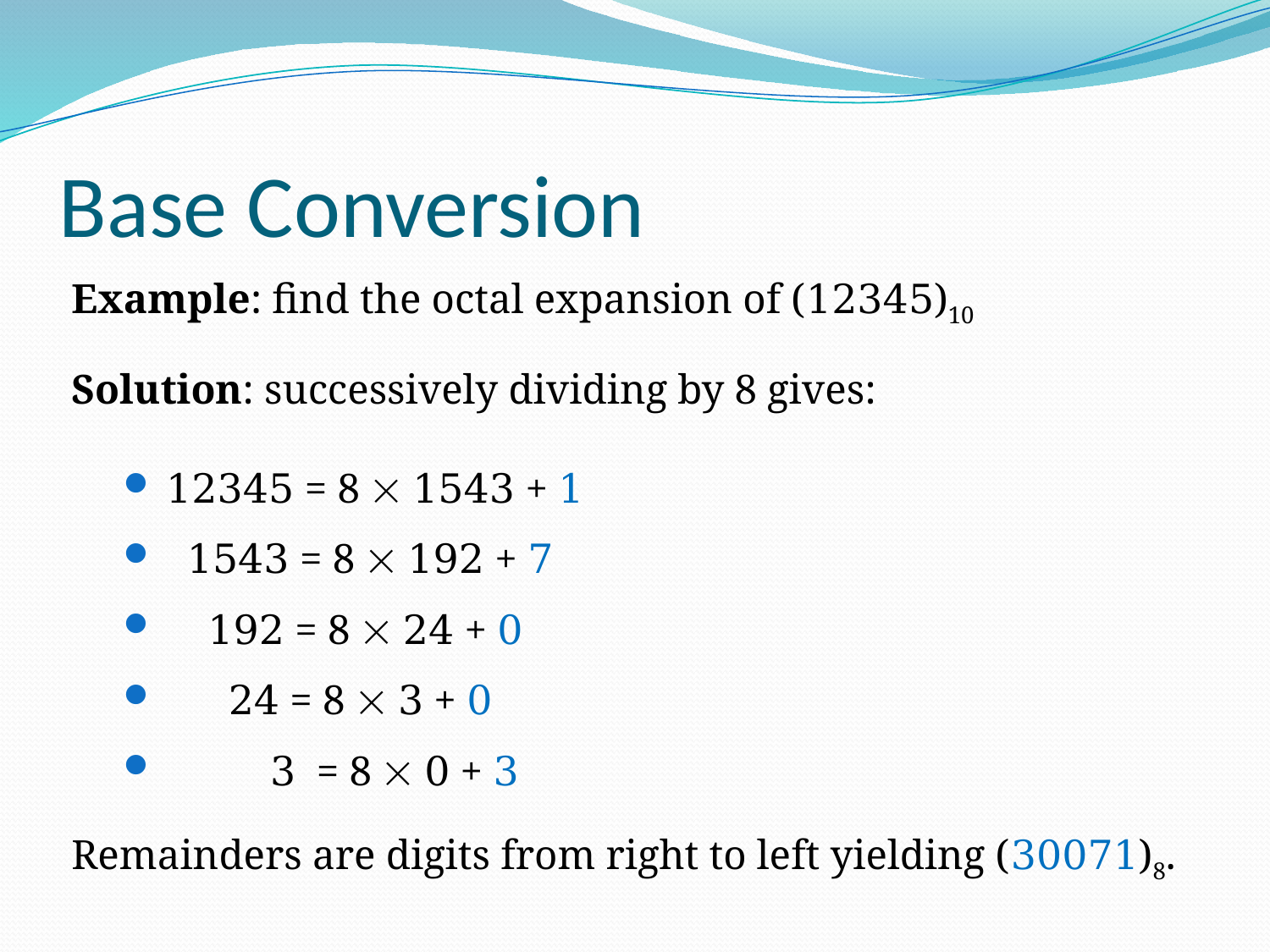

# Base Conversion
Example: find the octal expansion of (12345)10

Solution: successively dividing by 8 gives:

 12345 = 8 × 1543 + 1
   1543 = 8 × 192 + 7
     192 = 8 × 24 + 0
       24 = 8 × 3 + 0
         3  = 8 × 0 + 3

Remainders are digits from right to left yielding (30071)8.